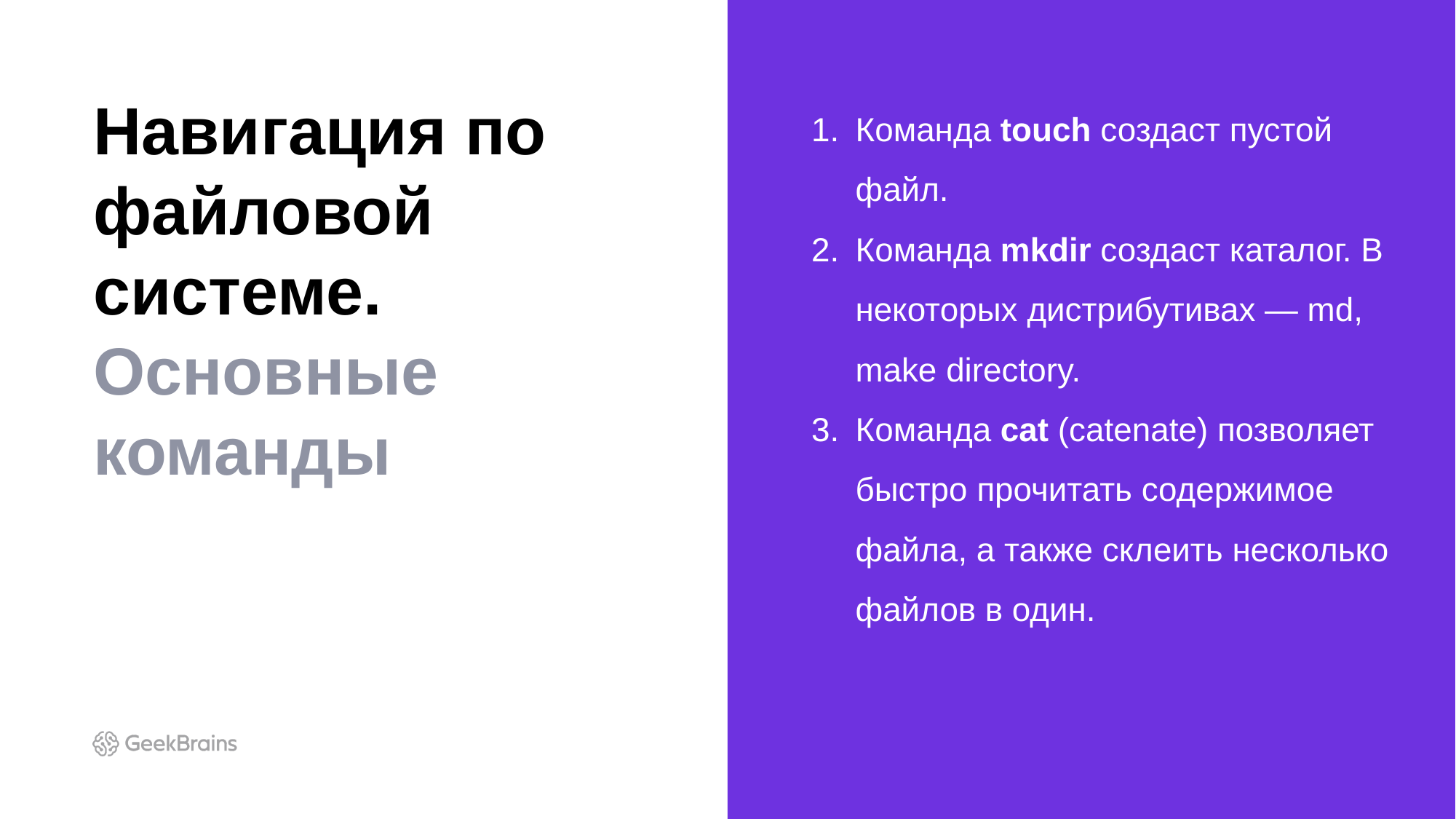

# Навигация по файловой системе. Основные команды

Команда touch создаст пустой файл.
Команда mkdir создаст каталог. В некоторых дистрибутивах — md, make directory.
Команда cat (catenate) позволяет быстро прочитать содержимое файла, а также склеить несколько файлов в один.